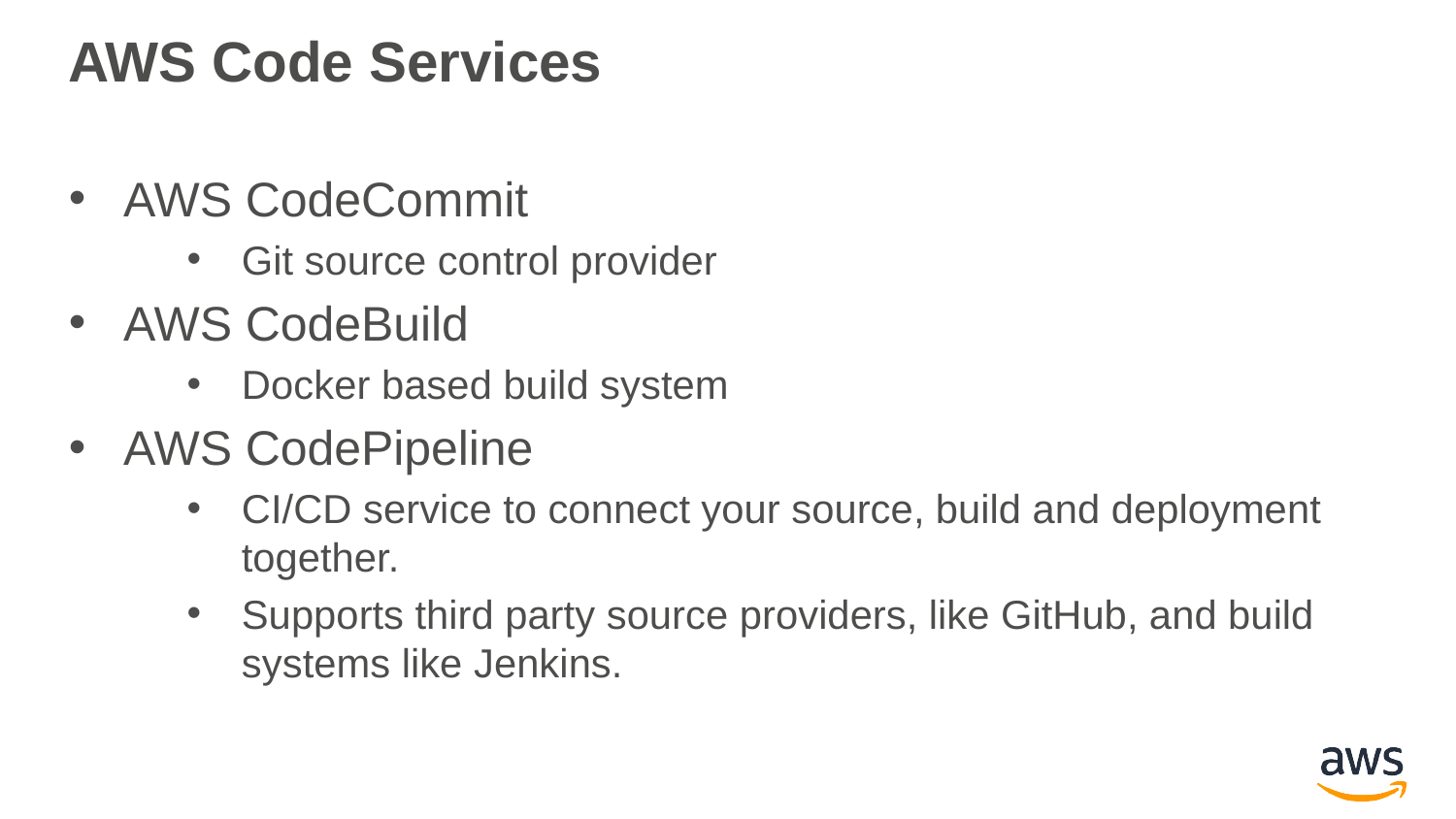

# AWS Code Services
AWS CodeCommit
Git source control provider
AWS CodeBuild
Docker based build system
AWS CodePipeline
CI/CD service to connect your source, build and deployment together.
Supports third party source providers, like GitHub, and build systems like Jenkins.